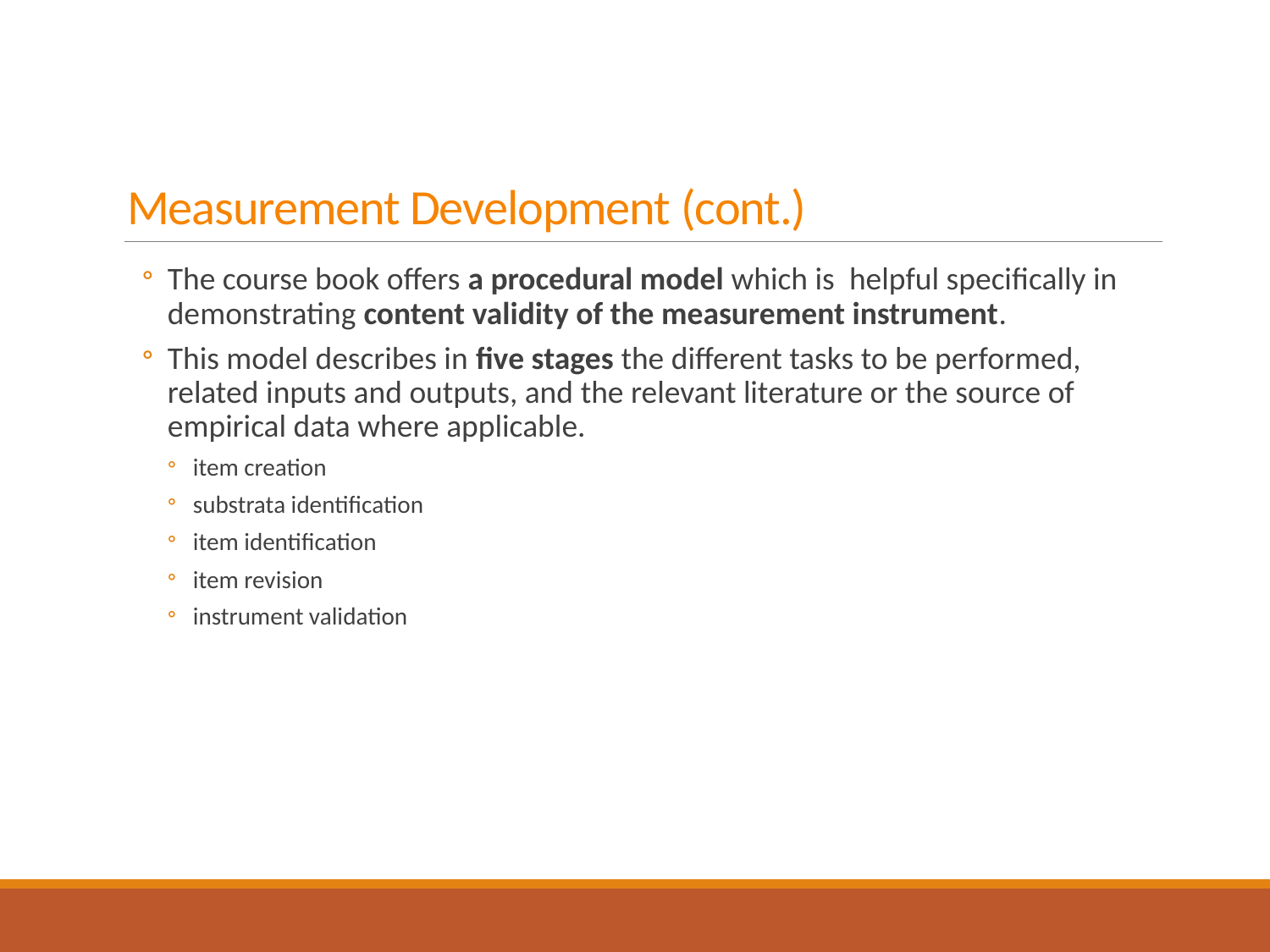

# Measurement Development (cont.)
The course book offers a procedural model which is  helpful speciﬁcally in demonstrating content validity of the measurement instrument.
This model describes in ﬁve stages the different tasks to be performed, related inputs and outputs, and the relevant literature or the source of empirical data where applicable.
item creation
substrata identiﬁcation
item identiﬁcation
item revision
instrument validation